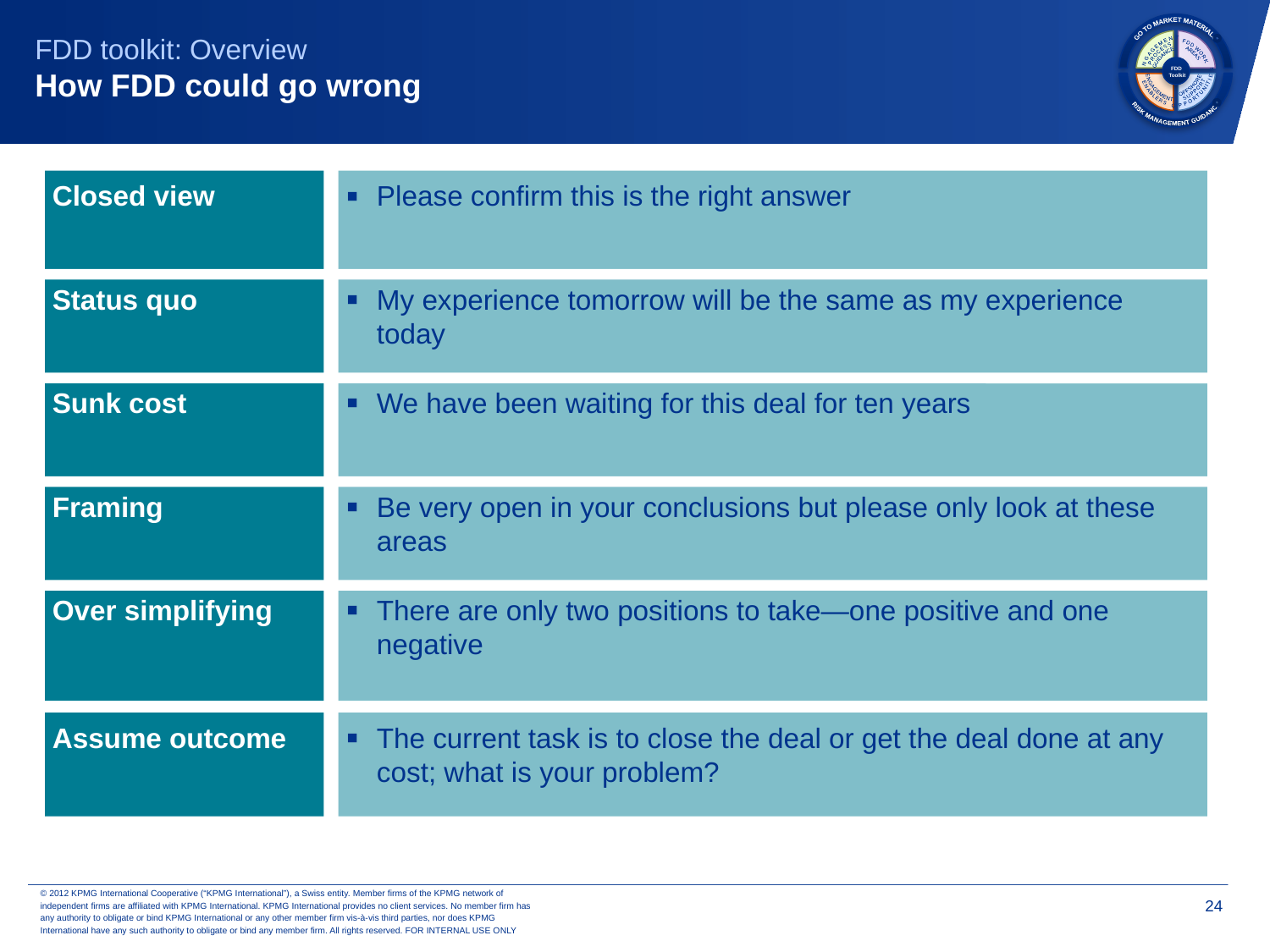

# FDD toolkit: Overview How FDD could go wrong
GO TO MARKET MATERIALS

RISK MANAGEMENT GUIDANCE

∗
FDD WORK
AREAS
ENGAGEMENT
PROCESS
GUIDANCE

FDD
Toolkit
OFFSHORE
SUPPORT
OPPORTUNITIES
ENGAGEMENT
ENABLERS

∗

Closed view
Please confirm this is the right answer
Status quo

My experience tomorrow will be the same as my experience today

Sunk cost
We have been waiting for this deal for ten years
Framing

Be very open in your conclusions but please only look at these areas
Over simplifying
There are only two positions to take—one positive and one negative

Assume outcome
The current task is to close the deal or get the deal done at any cost; what is your problem?